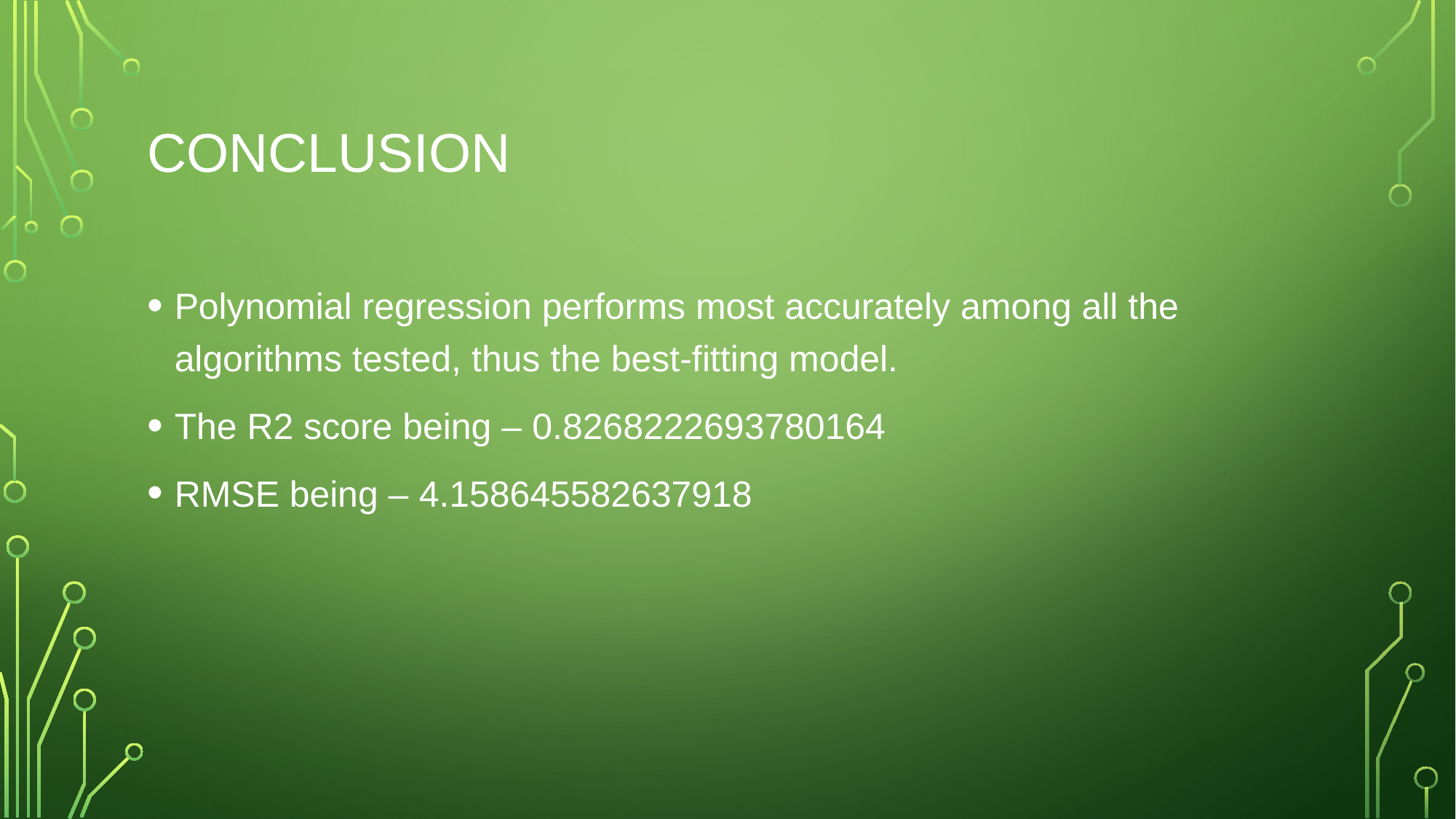

# conclusion
Polynomial regression performs most accurately among all the algorithms tested, thus the best-fitting model.
The R2 score being – 0.8268222693780164
RMSE being – 4.158645582637918